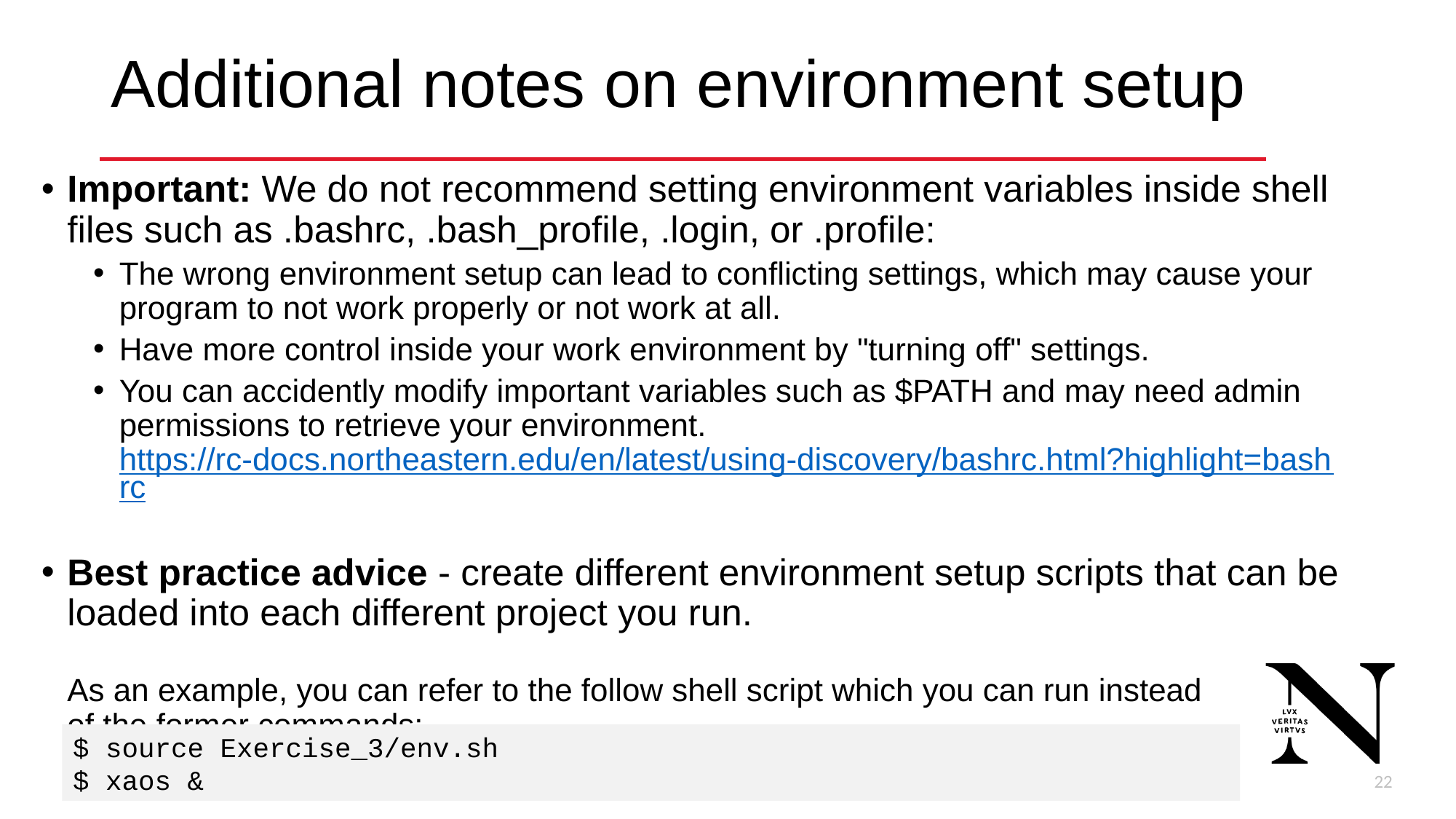

# Additional notes on environment setup
Important: We do not recommend setting environment variables inside shell files such as .bashrc, .bash_profile, .login, or .profile:
The wrong environment setup can lead to conflicting settings, which may cause your program to not work properly or not work at all.
Have more control inside your work environment by "turning off" settings.
You can accidently modify important variables such as $PATH and may need admin permissions to retrieve your environment.
https://rc-docs.northeastern.edu/en/latest/using-discovery/bashrc.html?highlight=bashrc
Best practice advice - create different environment setup scripts that can be loaded into each different project you run.
As an example, you can refer to the follow shell script which you can run instead
of the former commands:
$ source Exercise_3/env.sh
$ xaos &
22